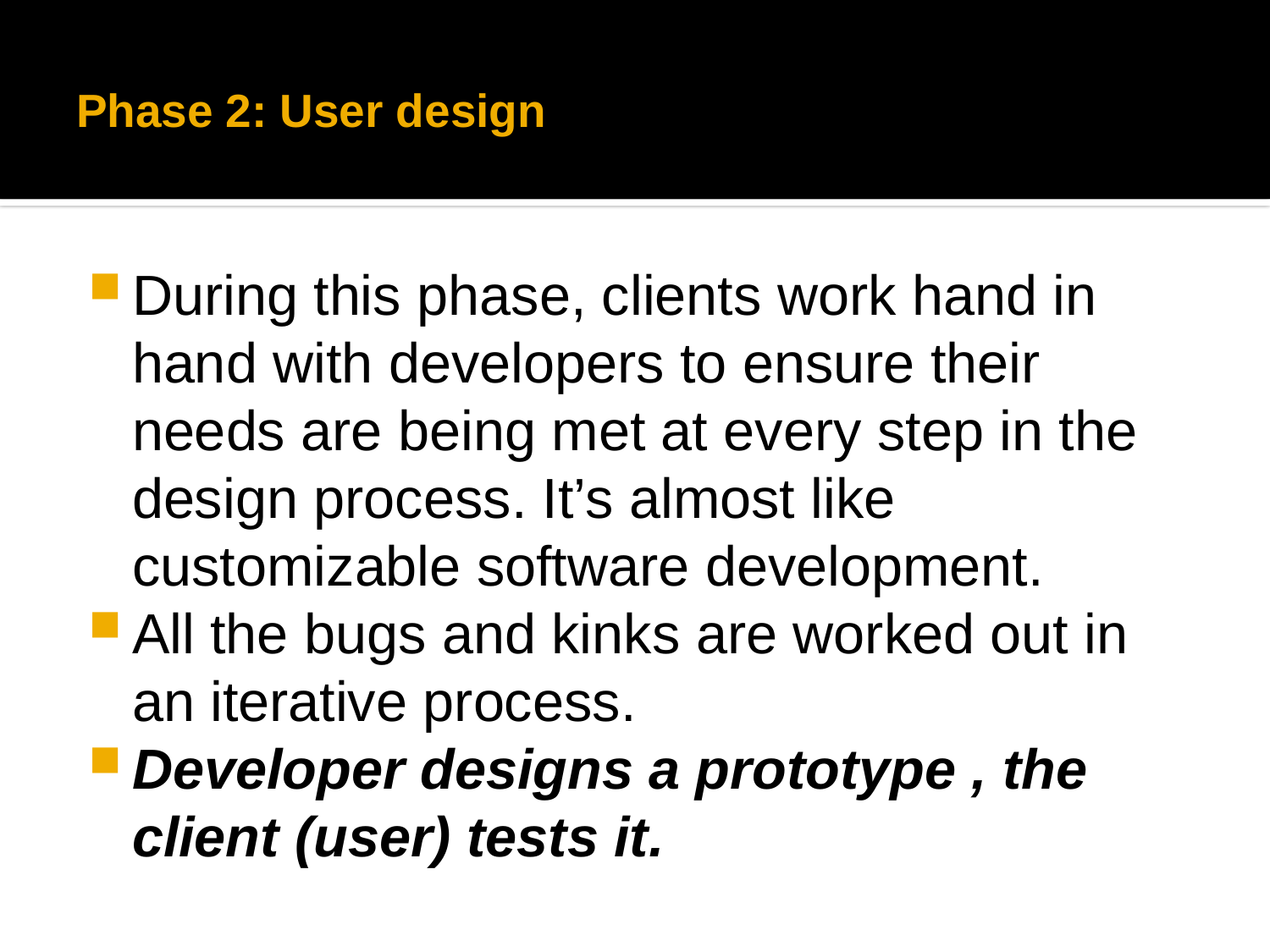

# Phase 2: User design
During this phase, clients work hand in hand with developers to ensure their needs are being met at every step in the design process. It’s almost like customizable software development.
All the bugs and kinks are worked out in an iterative process.
Developer designs a prototype , the client (user) tests it.